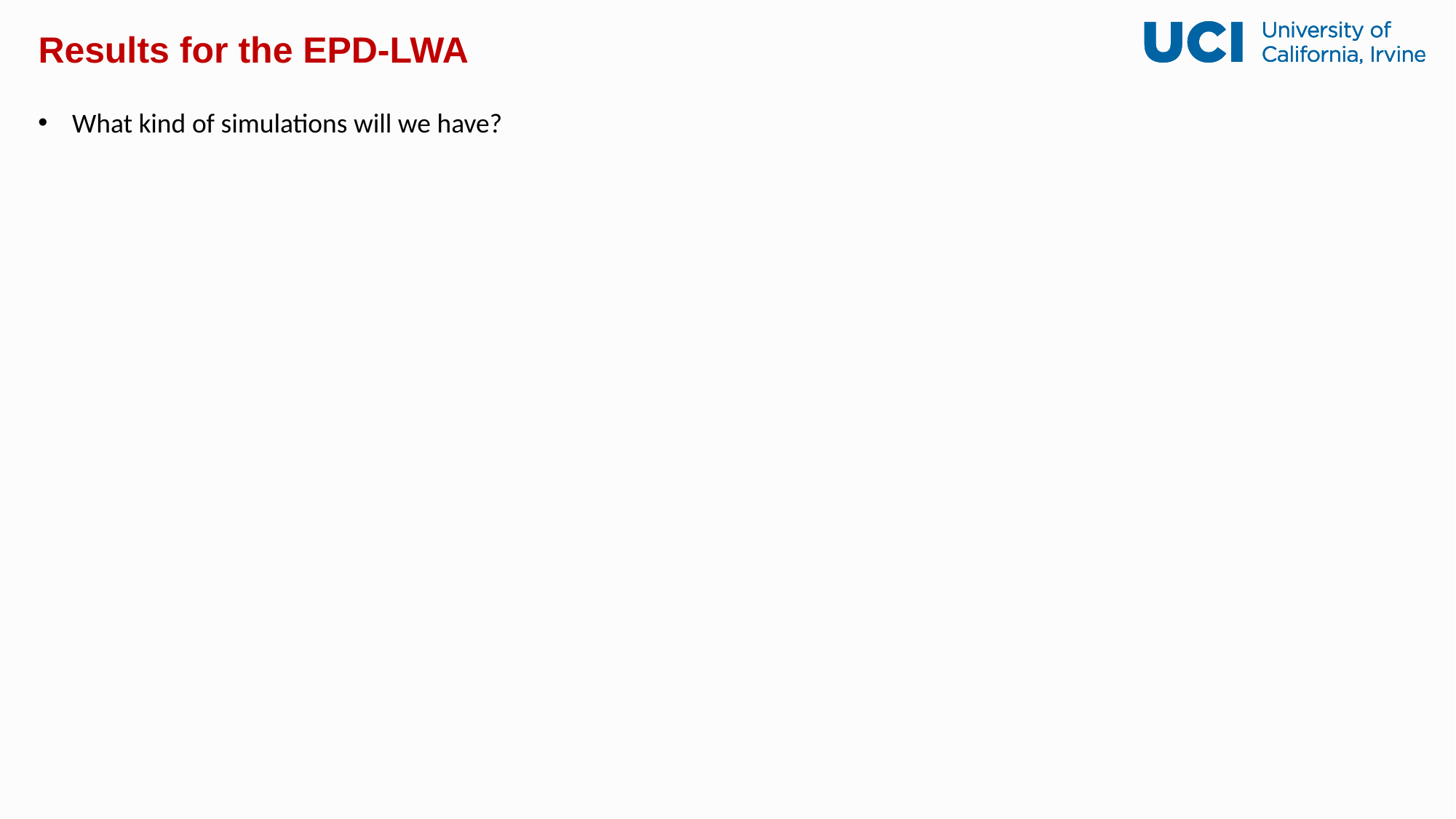

# Results for the EPD-LWA
What kind of simulations will we have?